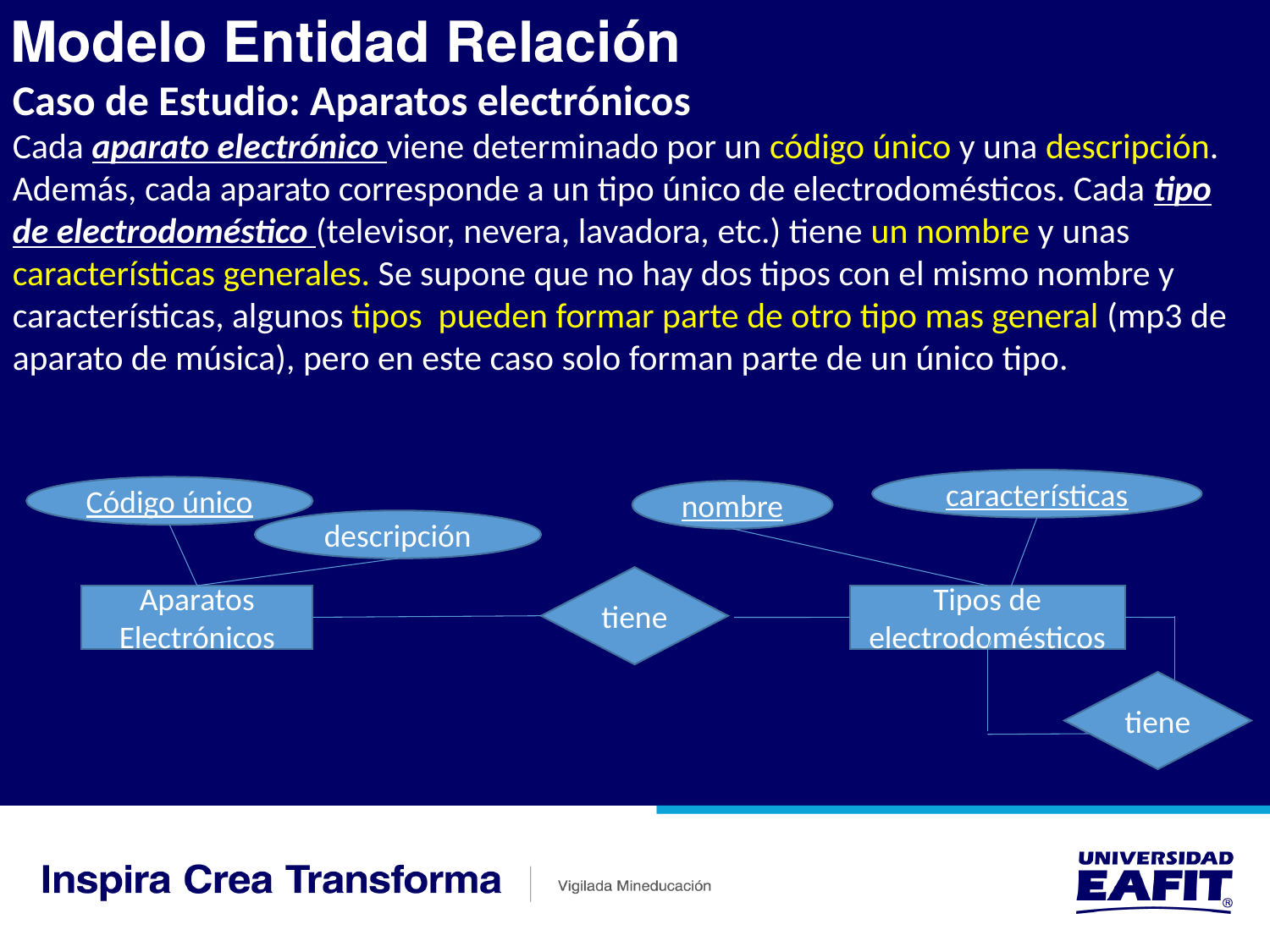

Modelo Entidad Relación
Caso de Estudio: Aparatos electrónicos
Cada aparato electrónico viene determinado por un código único y una descripción. Además, cada aparato corresponde a un tipo único de electrodomésticos. Cada tipo de electrodoméstico (televisor, nevera, lavadora, etc.) tiene un nombre y unas características generales. Se supone que no hay dos tipos con el mismo nombre y características, algunos tipos  pueden formar parte de otro tipo mas general (mp3 de aparato de música), pero en este caso solo forman parte de un único tipo.
características
Código único
nombre
descripción
tiene
Aparatos Electrónicos
Tipos de electrodomésticos
tiene